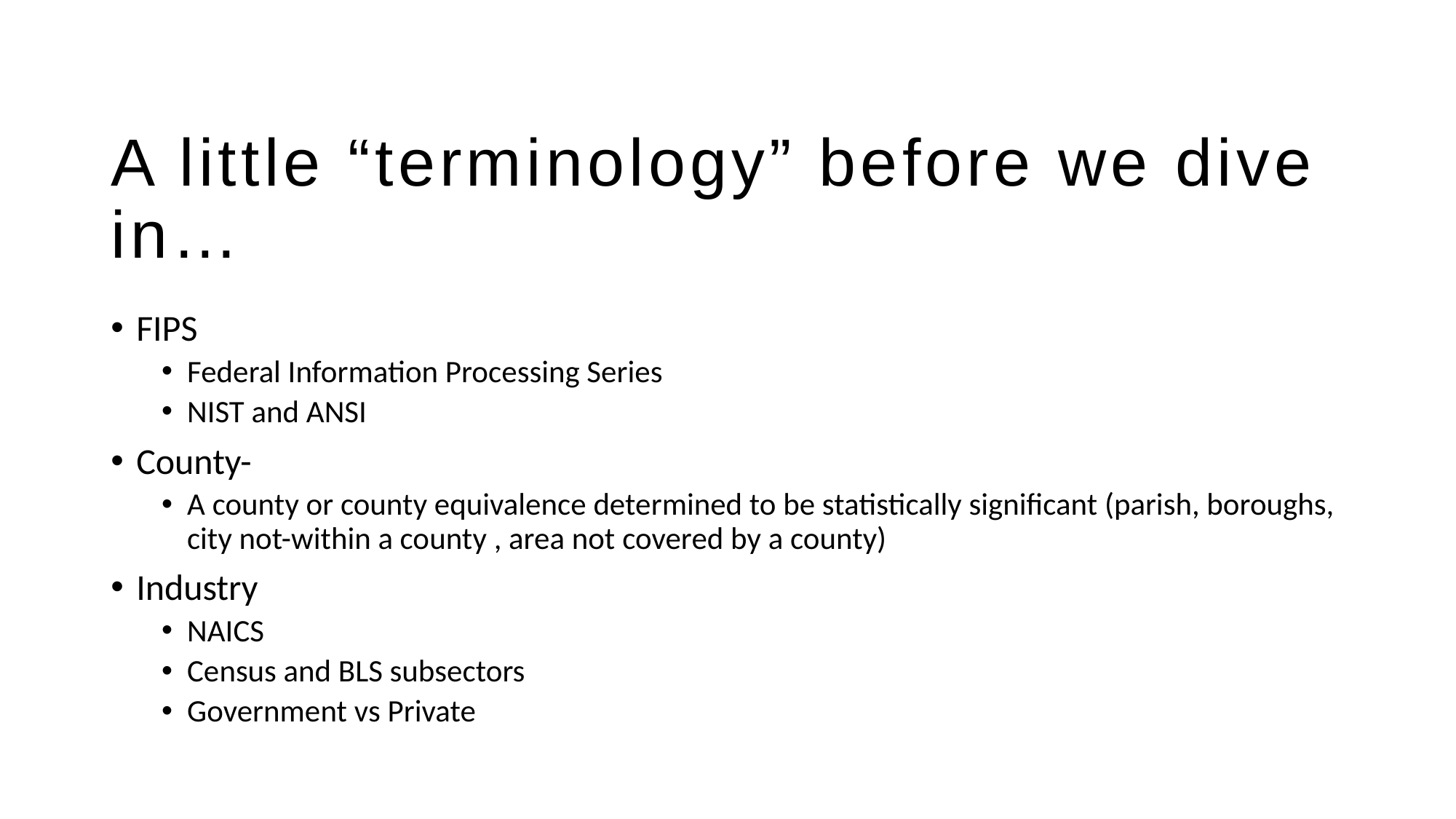

# A little “terminology” before we dive in…
FIPS
Federal Information Processing Series
NIST and ANSI
County-
A county or county equivalence determined to be statistically significant (parish, boroughs, city not-within a county , area not covered by a county)
Industry
NAICS
Census and BLS subsectors
Government vs Private